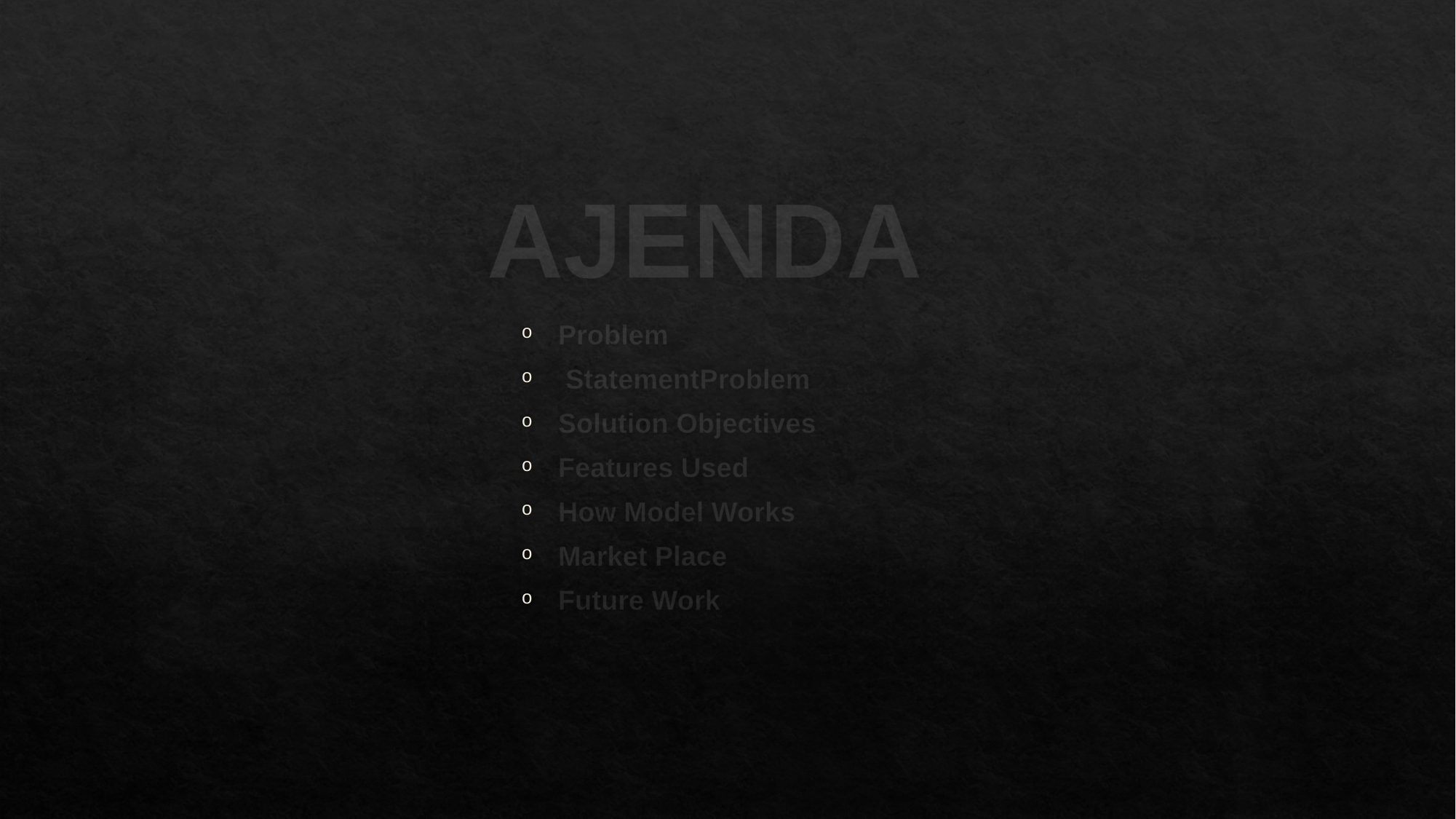

# AJENDA​

Problem
 Statement​Problem
Solution​ Objectives​
Features Used
How Model Works
Market Place
Future Work